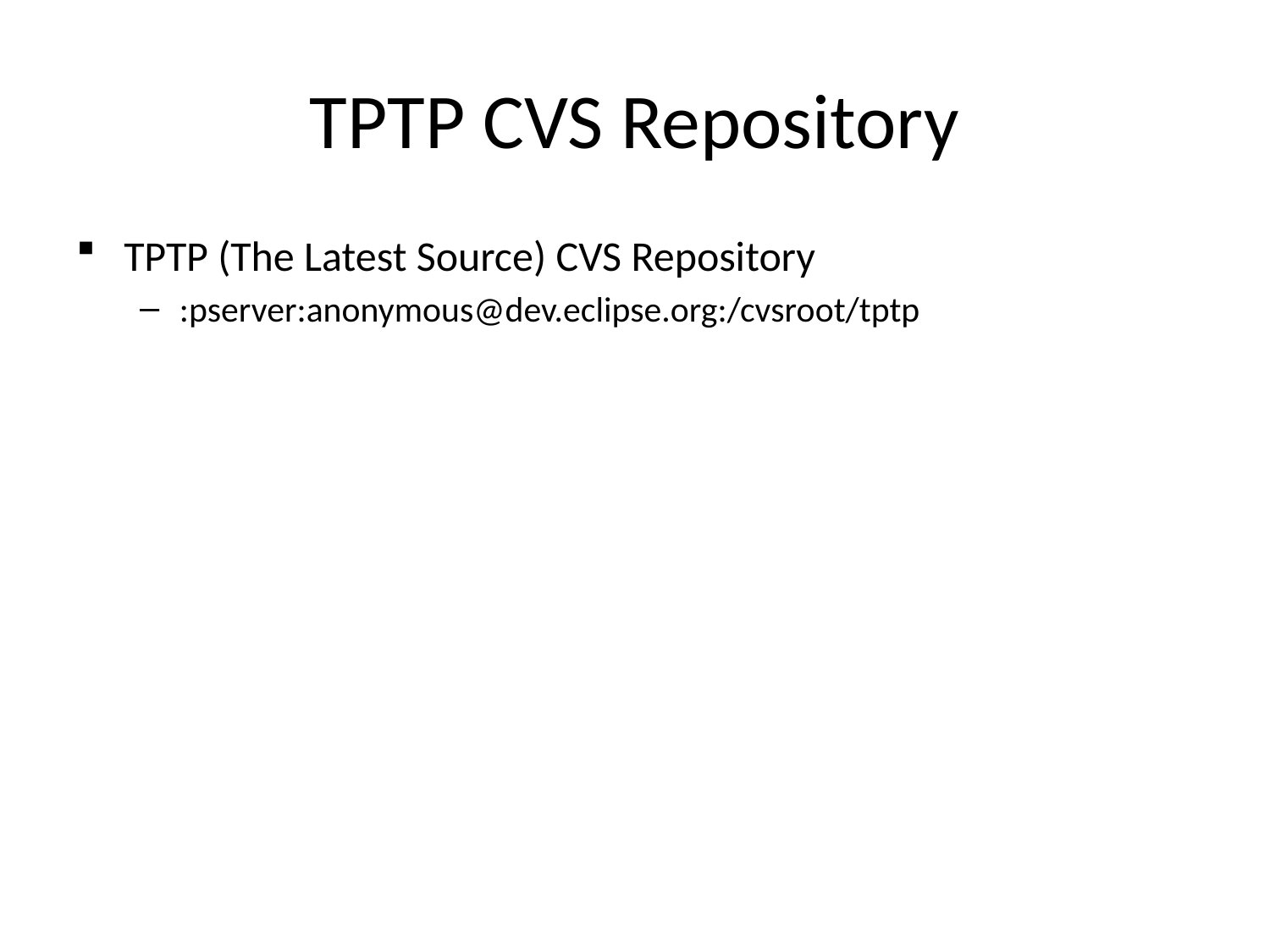

# TPTP CVS Repository
TPTP (The Latest Source) CVS Repository
:pserver:anonymous@dev.eclipse.org:/cvsroot/tptp